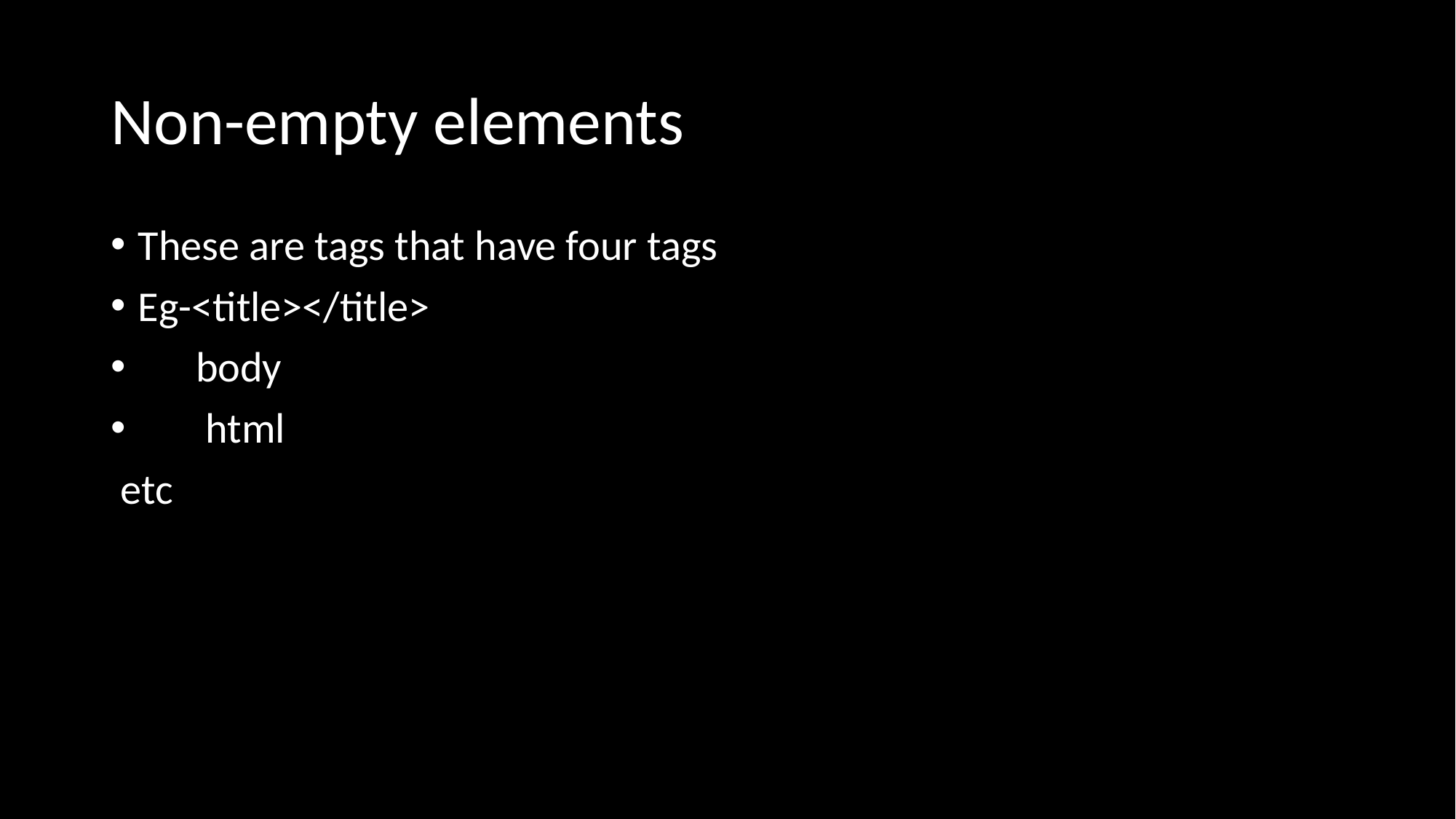

# Non-empty elements
These are tags that have four tags
Eg-<title></title>
      body
       html
 etc